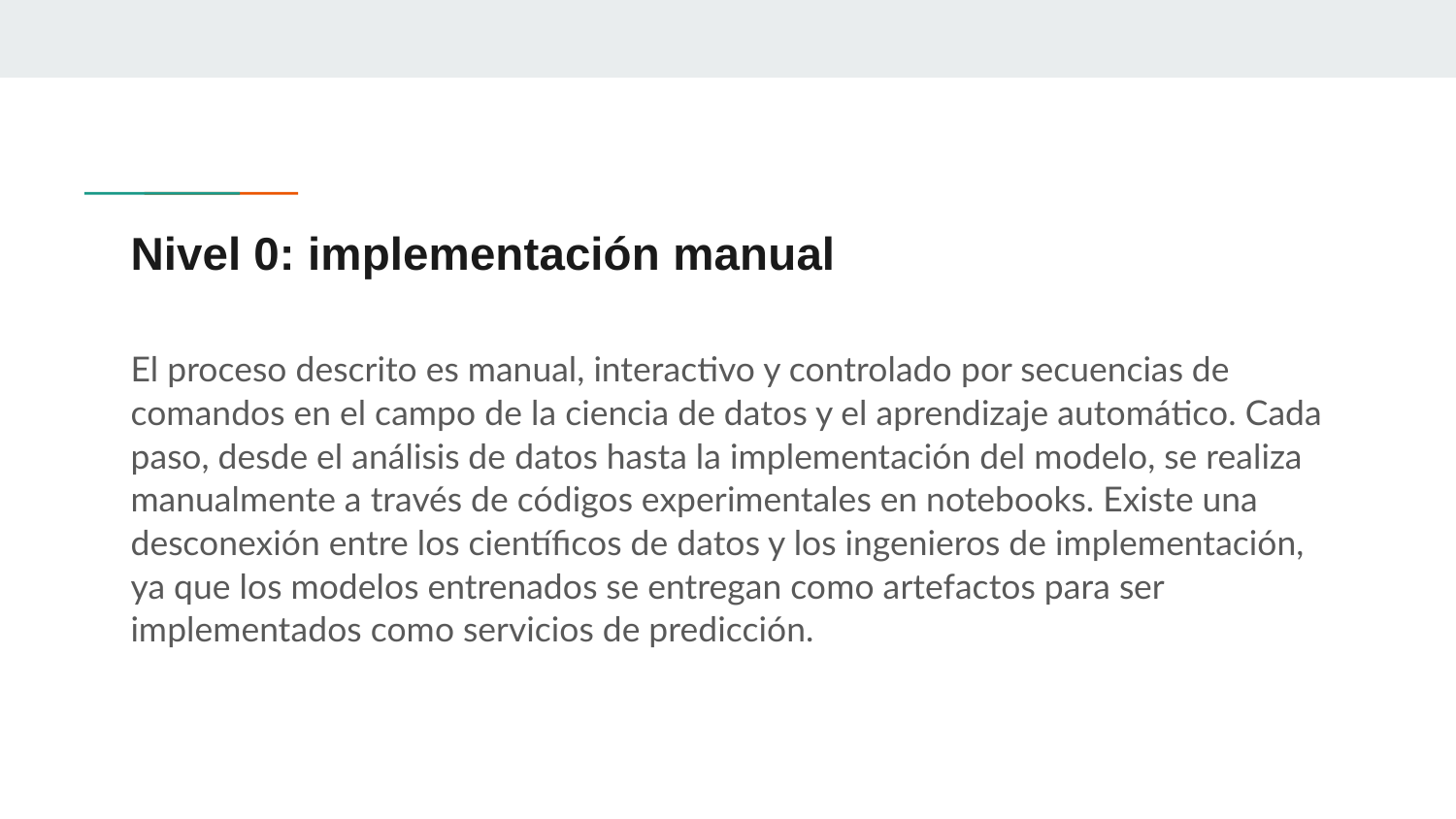

# Nivel 0: implementación manual

El proceso descrito es manual, interactivo y controlado por secuencias de comandos en el campo de la ciencia de datos y el aprendizaje automático. Cada paso, desde el análisis de datos hasta la implementación del modelo, se realiza manualmente a través de códigos experimentales en notebooks. Existe una desconexión entre los científicos de datos y los ingenieros de implementación, ya que los modelos entrenados se entregan como artefactos para ser implementados como servicios de predicción.